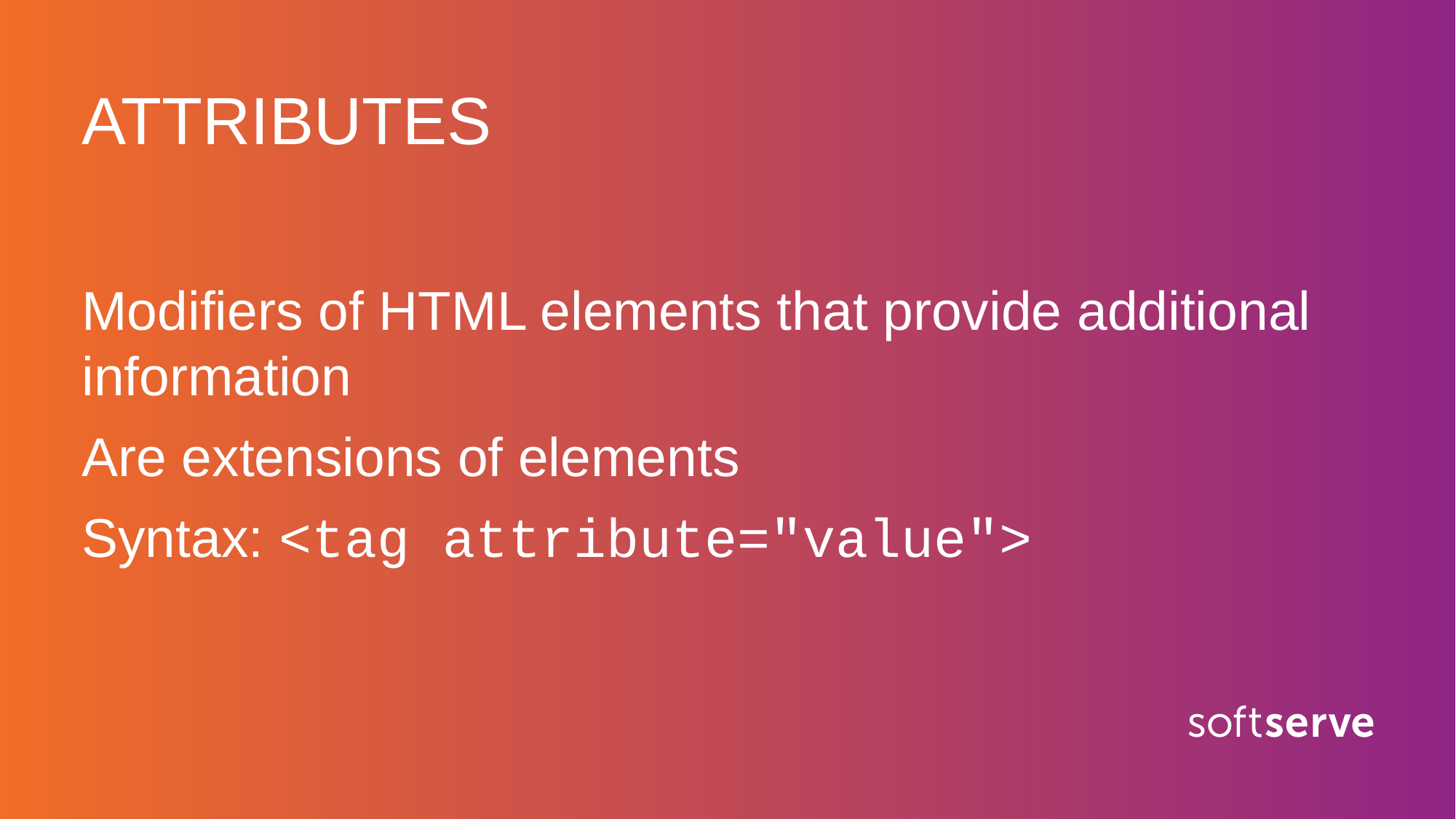

# ATTRIBUTES

Modifiers of HTML elements that provide additional information
Are extensions of elements
Syntax: <tag attribute="value">